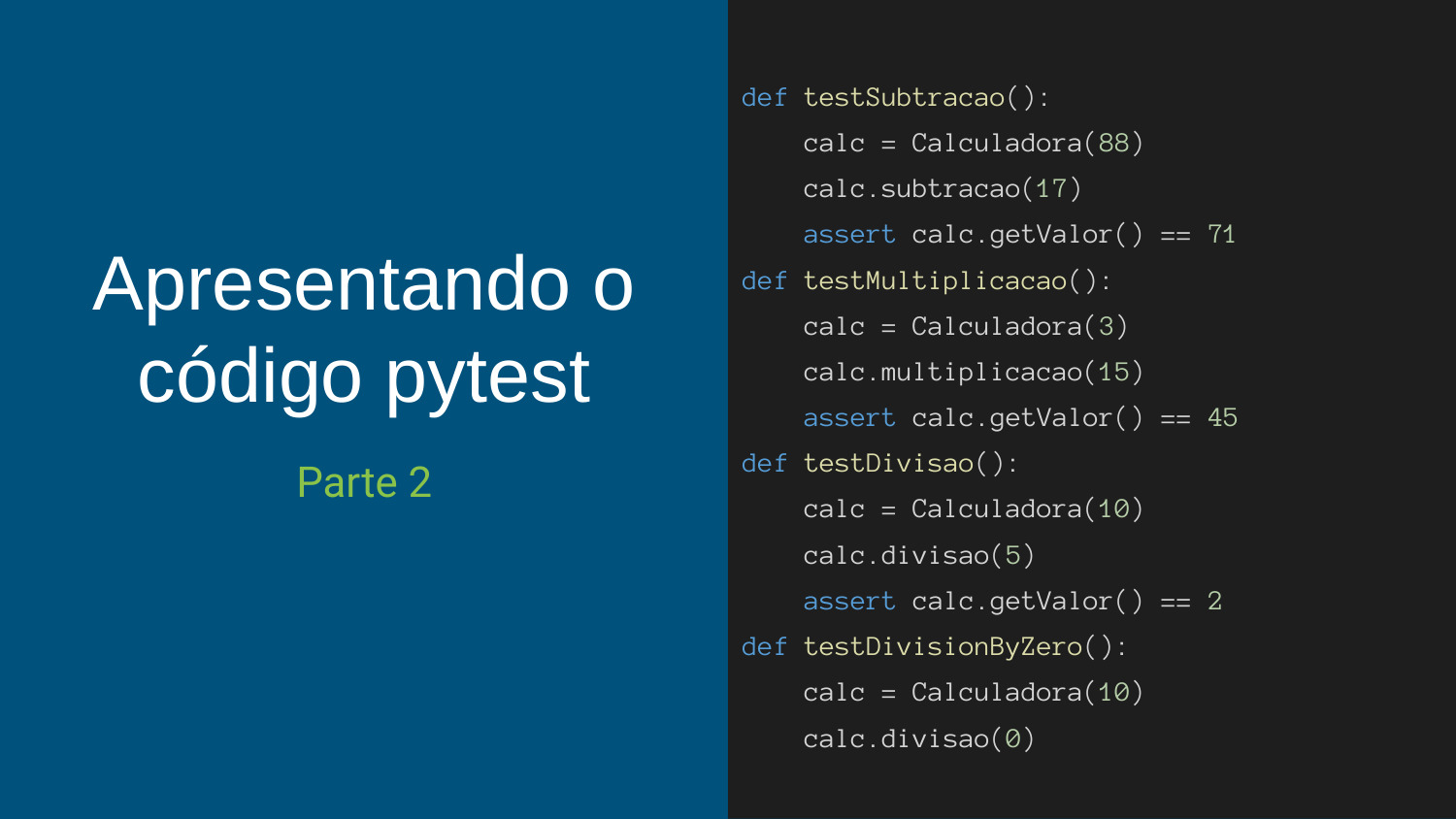

def testSubtracao():
    calc = Calculadora(88)
    calc.subtracao(17)
    assert calc.getValor() == 71
def testMultiplicacao():
    calc = Calculadora(3)
    calc.multiplicacao(15)
    assert calc.getValor() == 45
def testDivisao():
    calc = Calculadora(10)
    calc.divisao(5)
    assert calc.getValor() == 2
def testDivisionByZero():
    calc = Calculadora(10)
    calc.divisao(0)
# Apresentando o código pytest
Parte 2